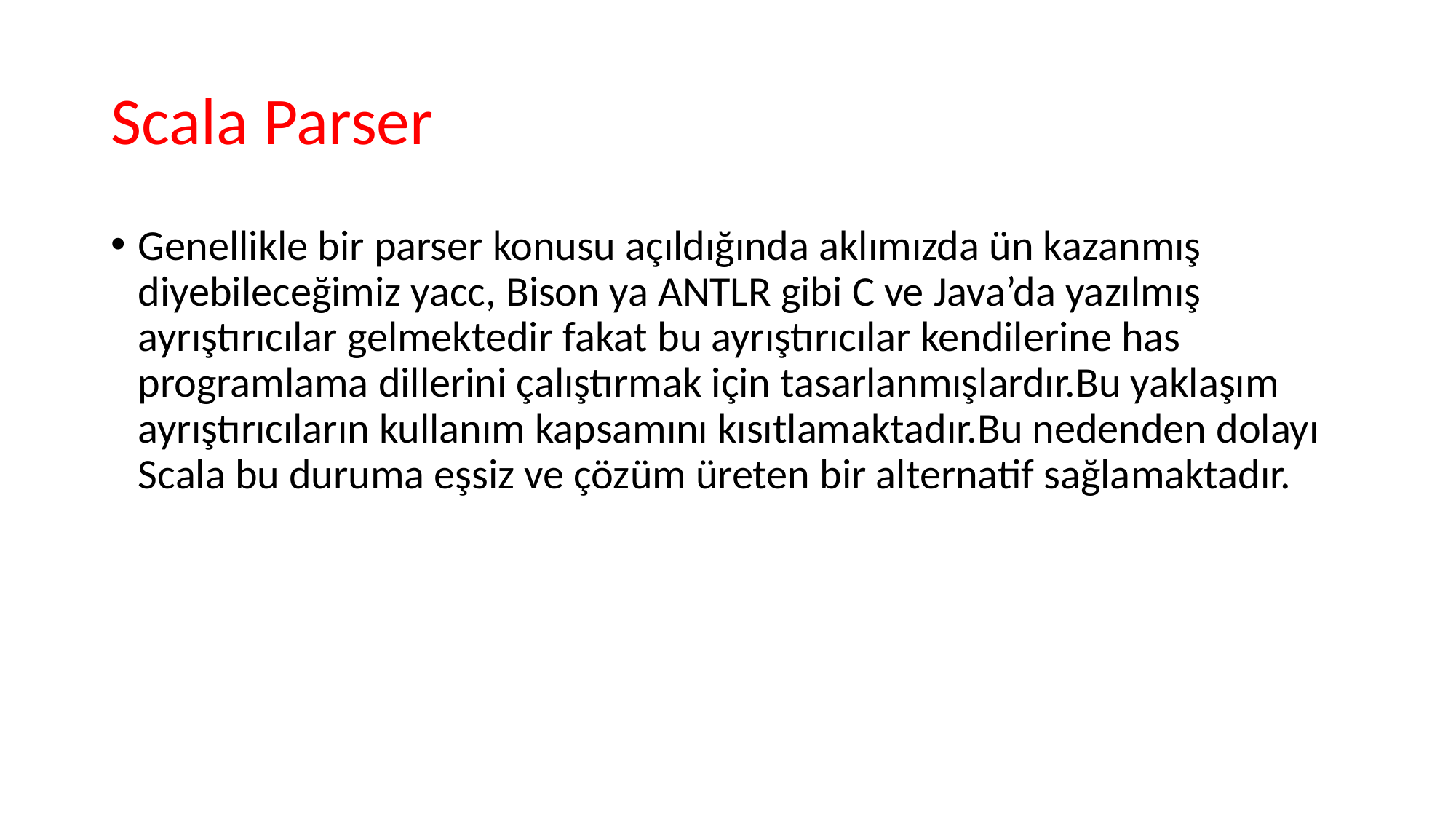

# Scala Parser
Genellikle bir parser konusu açıldığında aklımızda ün kazanmış diyebileceğimiz yacc, Bison ya ANTLR gibi C ve Java’da yazılmış ayrıştırıcılar gelmektedir fakat bu ayrıştırıcılar kendilerine has programlama dillerini çalıştırmak için tasarlanmışlardır.Bu yaklaşım ayrıştırıcıların kullanım kapsamını kısıtlamaktadır.Bu nedenden dolayı Scala bu duruma eşsiz ve çözüm üreten bir alternatif sağlamaktadır.